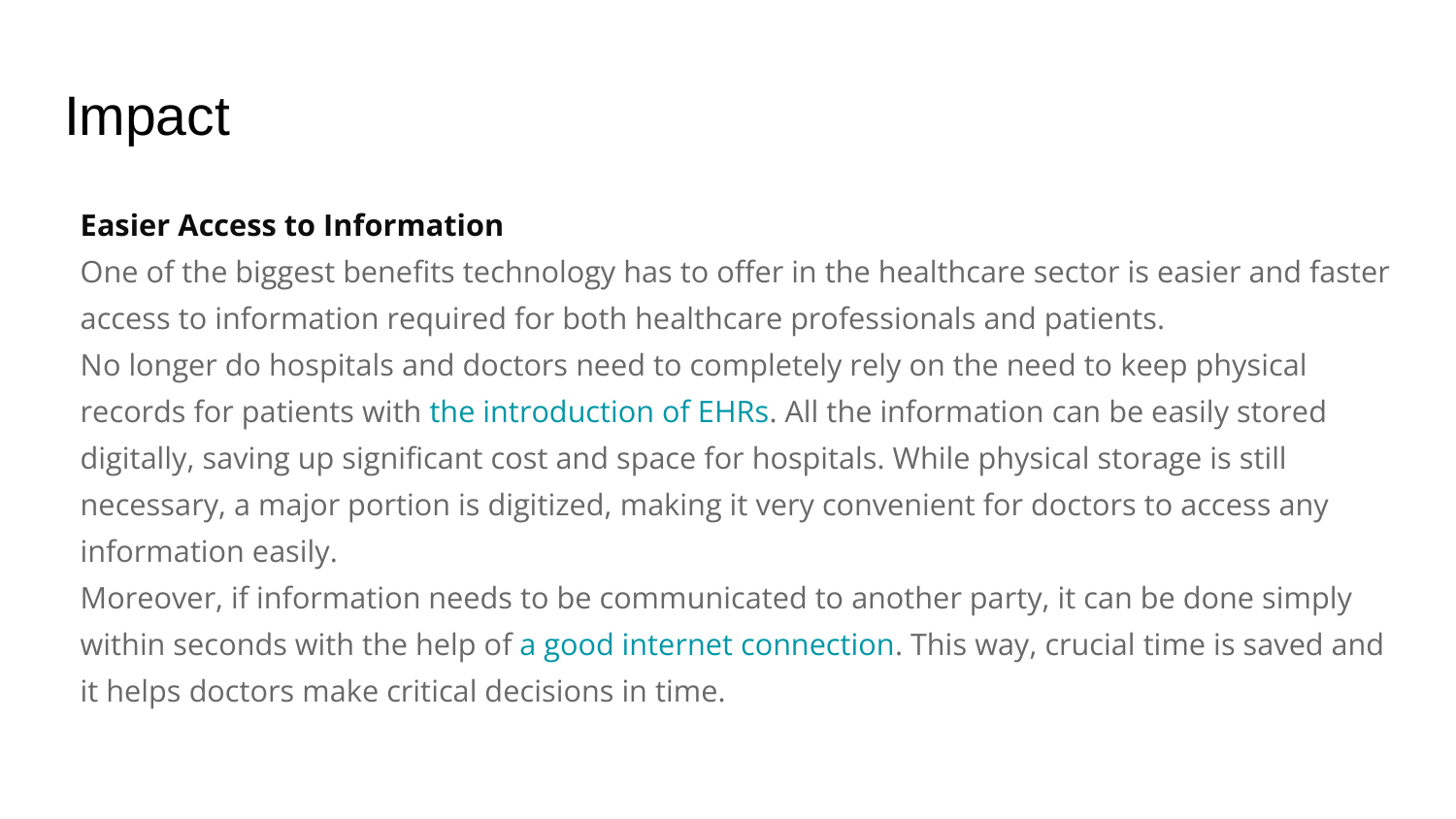

# Impact
Easier Access to Information
One of the biggest benefits technology has to offer in the healthcare sector is easier and faster access to information required for both healthcare professionals and patients.
No longer do hospitals and doctors need to completely rely on the need to keep physical records for patients with the introduction of EHRs. All the information can be easily stored digitally, saving up significant cost and space for hospitals. While physical storage is still necessary, a major portion is digitized, making it very convenient for doctors to access any information easily.
Moreover, if information needs to be communicated to another party, it can be done simply within seconds with the help of a good internet connection. This way, crucial time is saved and it helps doctors make critical decisions in time.